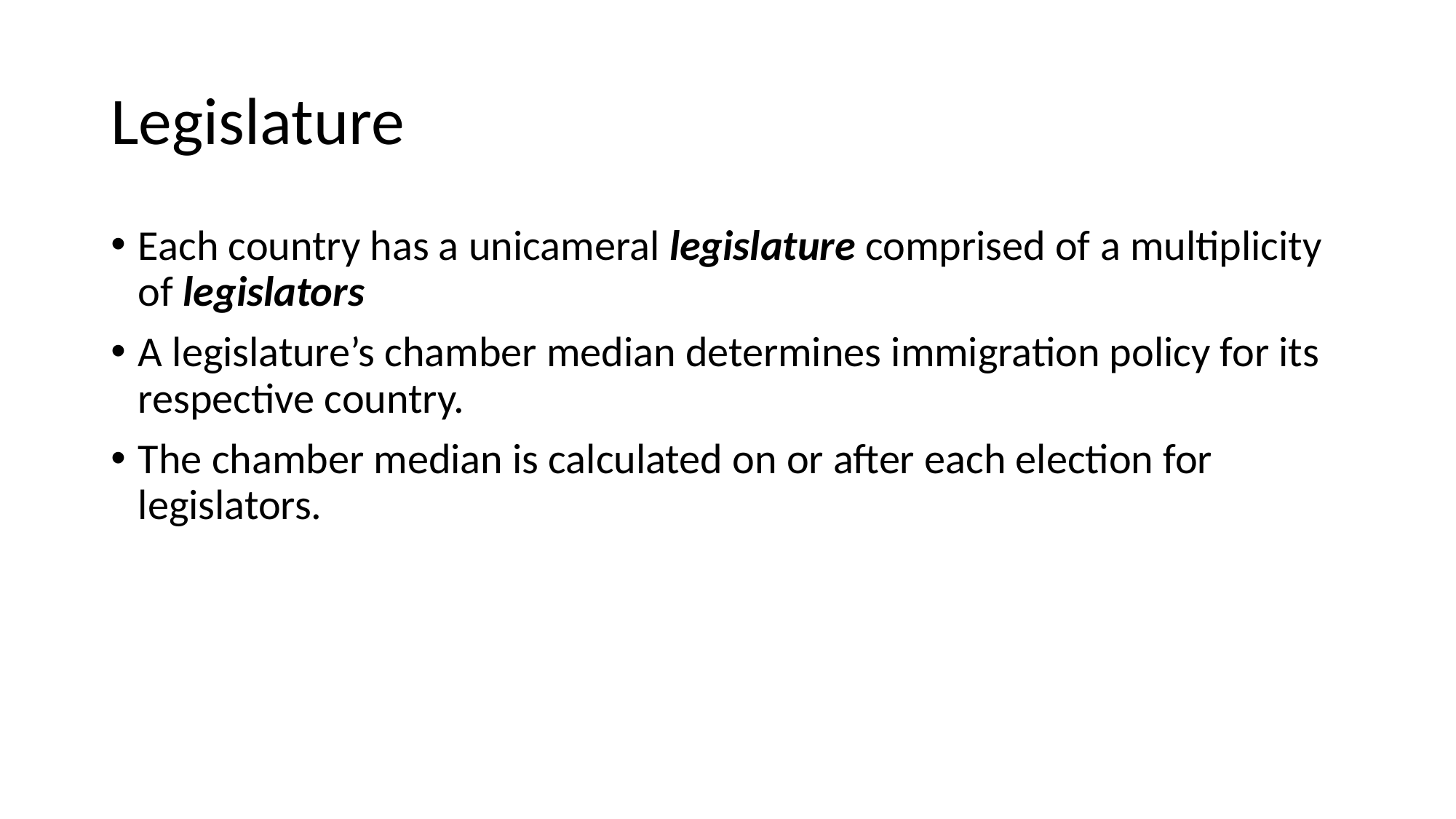

# Legislature
Each country has a unicameral legislature comprised of a multiplicity of legislators
A legislature’s chamber median determines immigration policy for its respective country.
The chamber median is calculated on or after each election for legislators.